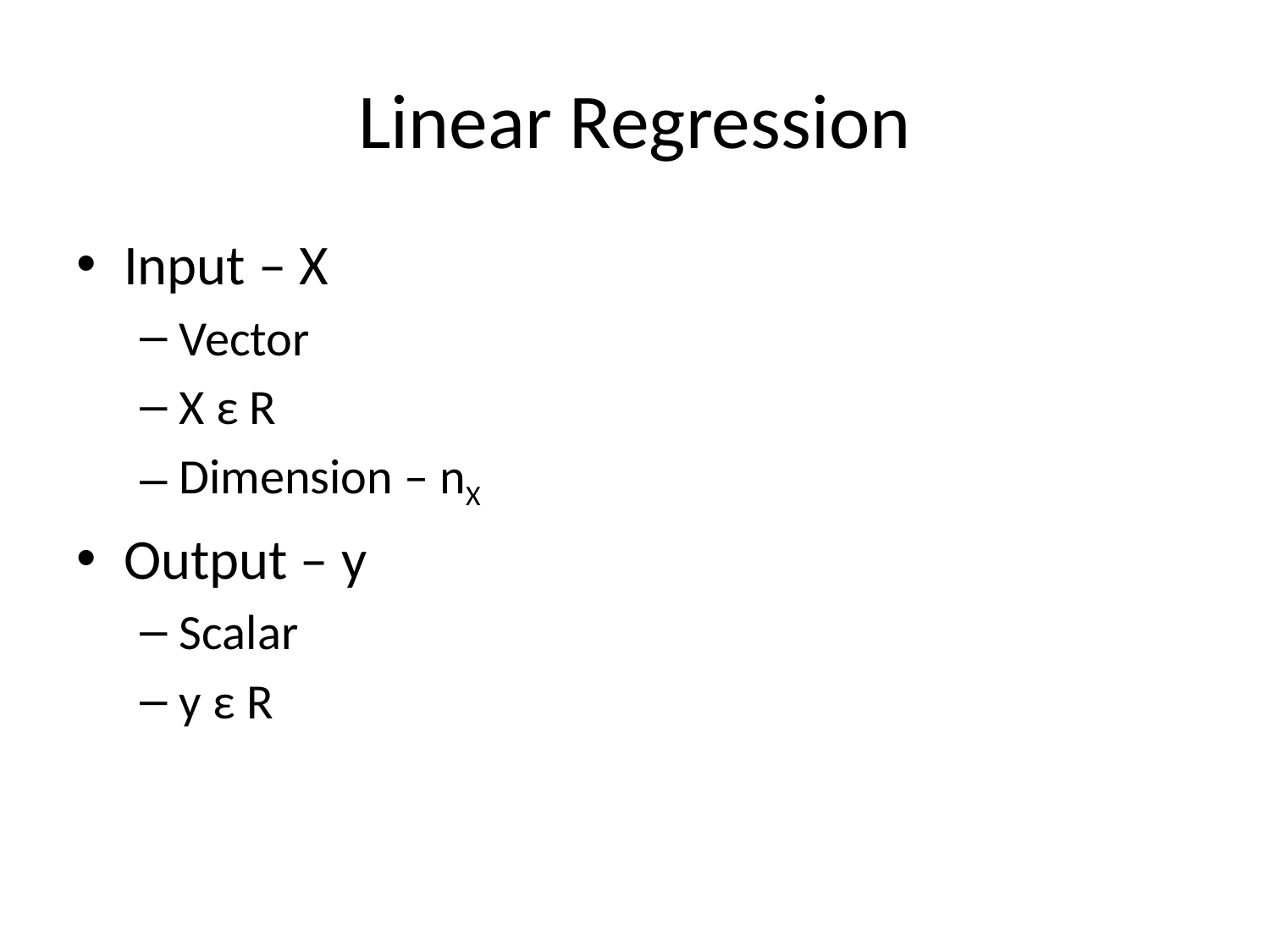

# Linear Regression
Input – X
Vector
X ε R
Dimension – nX
Output – y
Scalar
y ε R